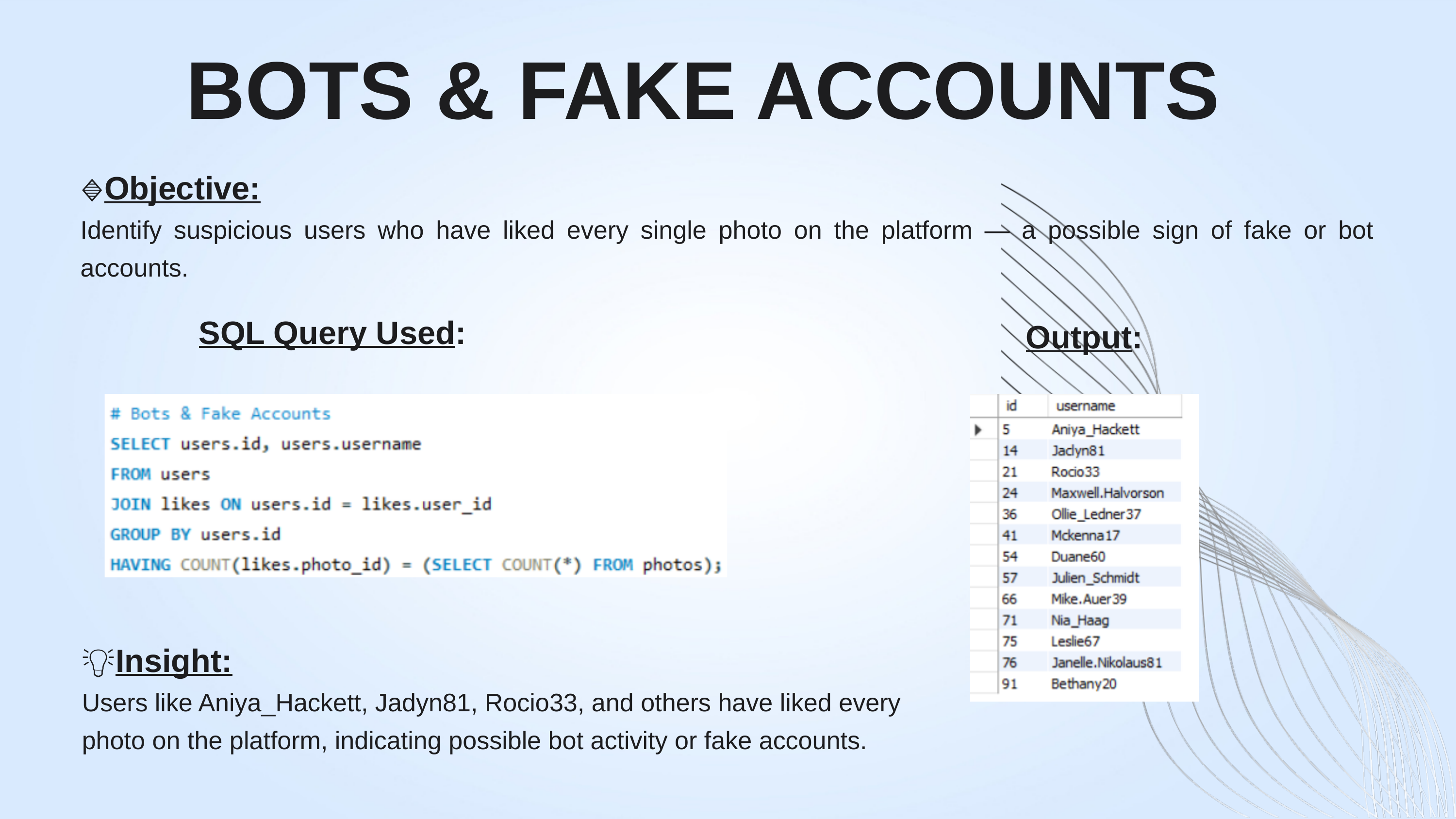

BOTS & FAKE ACCOUNTS
🔹Objective:
Identify suspicious users who have liked every single photo on the platform — a possible sign of fake or bot accounts.

SQL Query Used:
Output:

💡Insight:
Users like Aniya_Hackett, Jadyn81, Rocio33, and others have liked every photo on the platform, indicating possible bot activity or fake accounts.